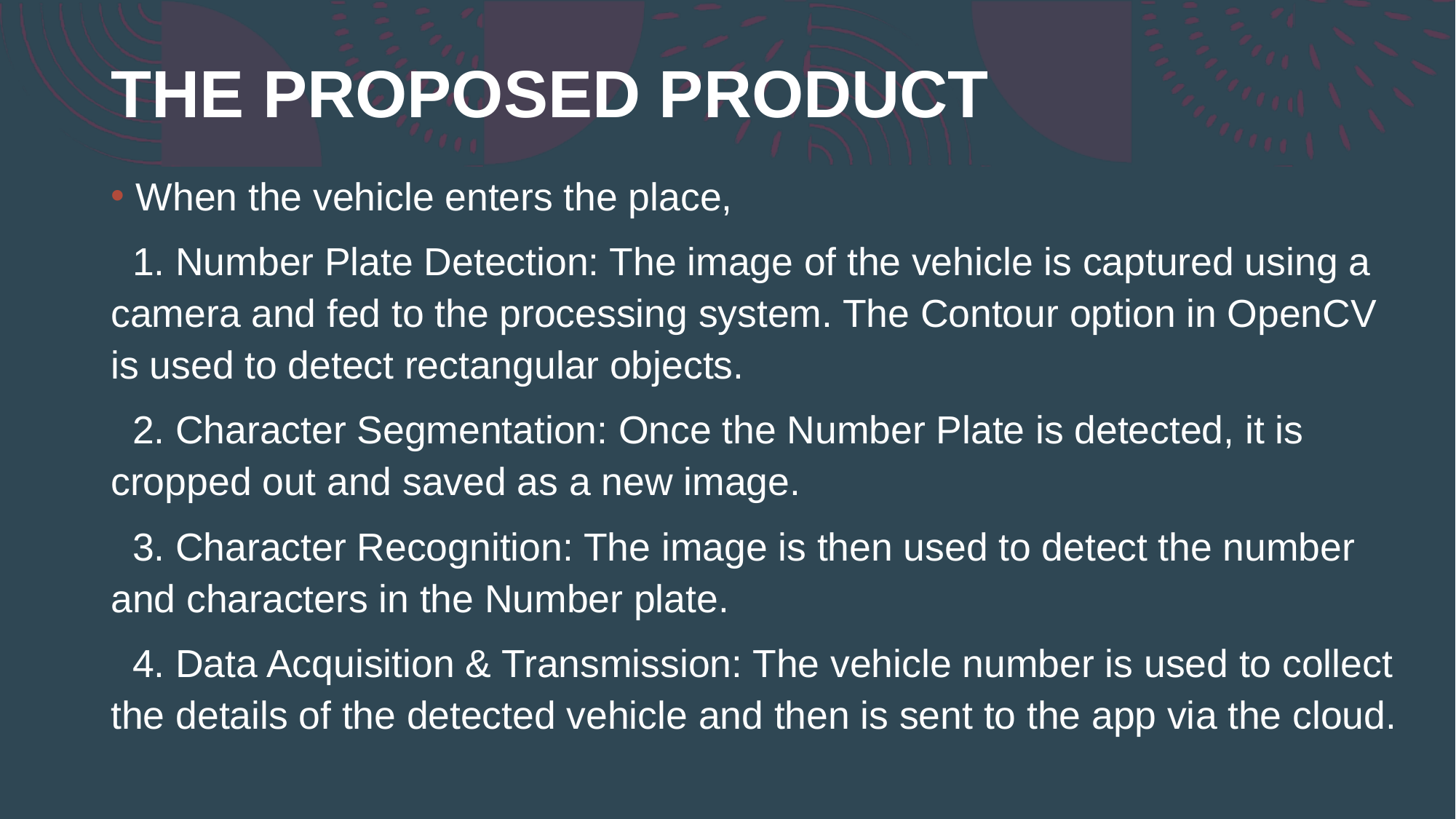

# THE PROPOSED PRODUCT
When the vehicle enters the place,
  1. Number Plate Detection: The image of the vehicle is captured using a camera and fed to the processing system. The Contour option in OpenCV is used to detect rectangular objects.
  2. Character Segmentation: Once the Number Plate is detected, it is cropped out and saved as a new image.
  3. Character Recognition: The image is then used to detect the number and characters in the Number plate.
  4. Data Acquisition & Transmission: The vehicle number is used to collect the details of the detected vehicle and then is sent to the app via the cloud.